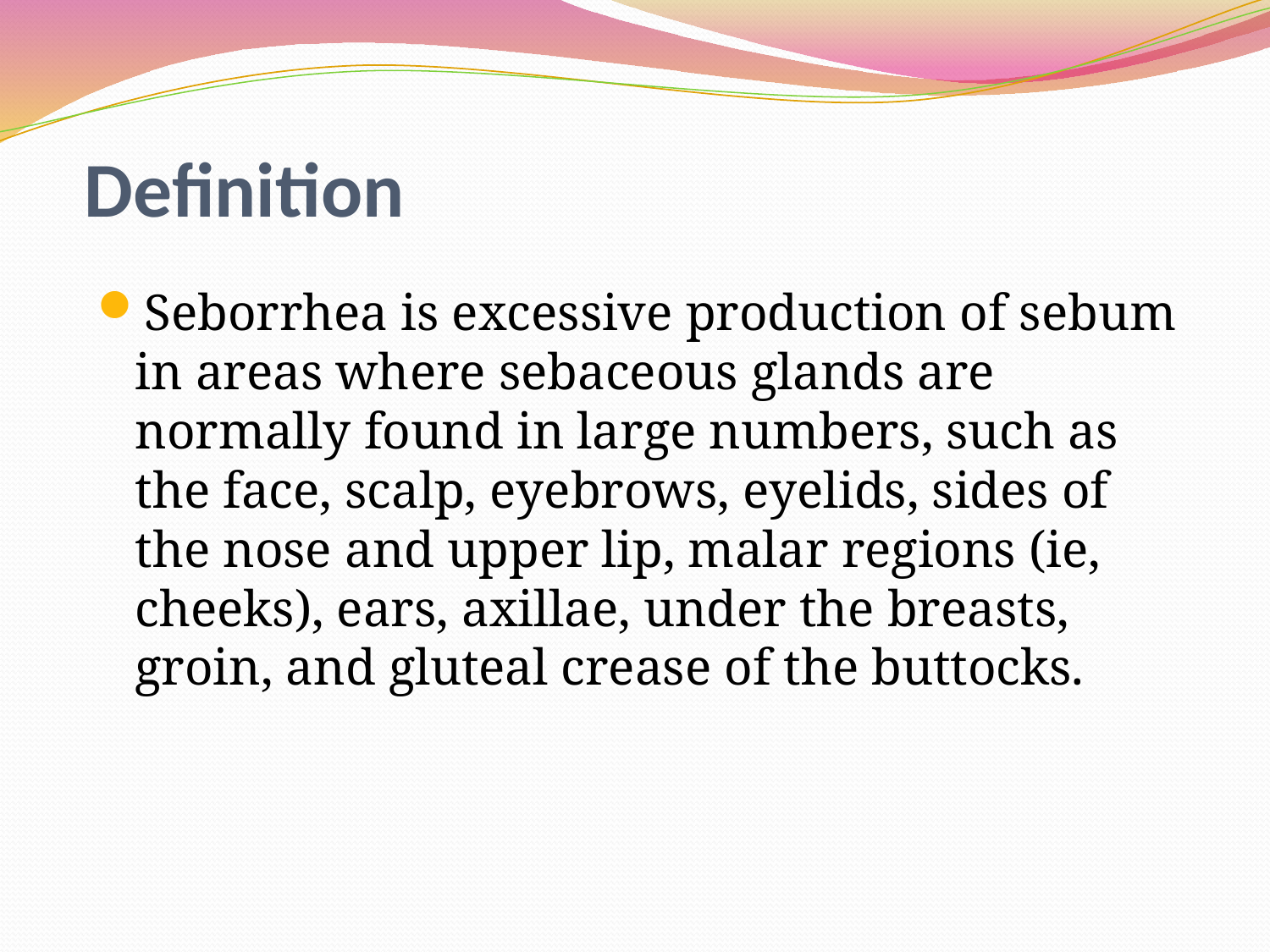

# Definition
Seborrhea is excessive production of sebum in areas where sebaceous glands are normally found in large numbers, such as the face, scalp, eyebrows, eyelids, sides of the nose and upper lip, malar regions (ie, cheeks), ears, axillae, under the breasts, groin, and gluteal crease of the buttocks.